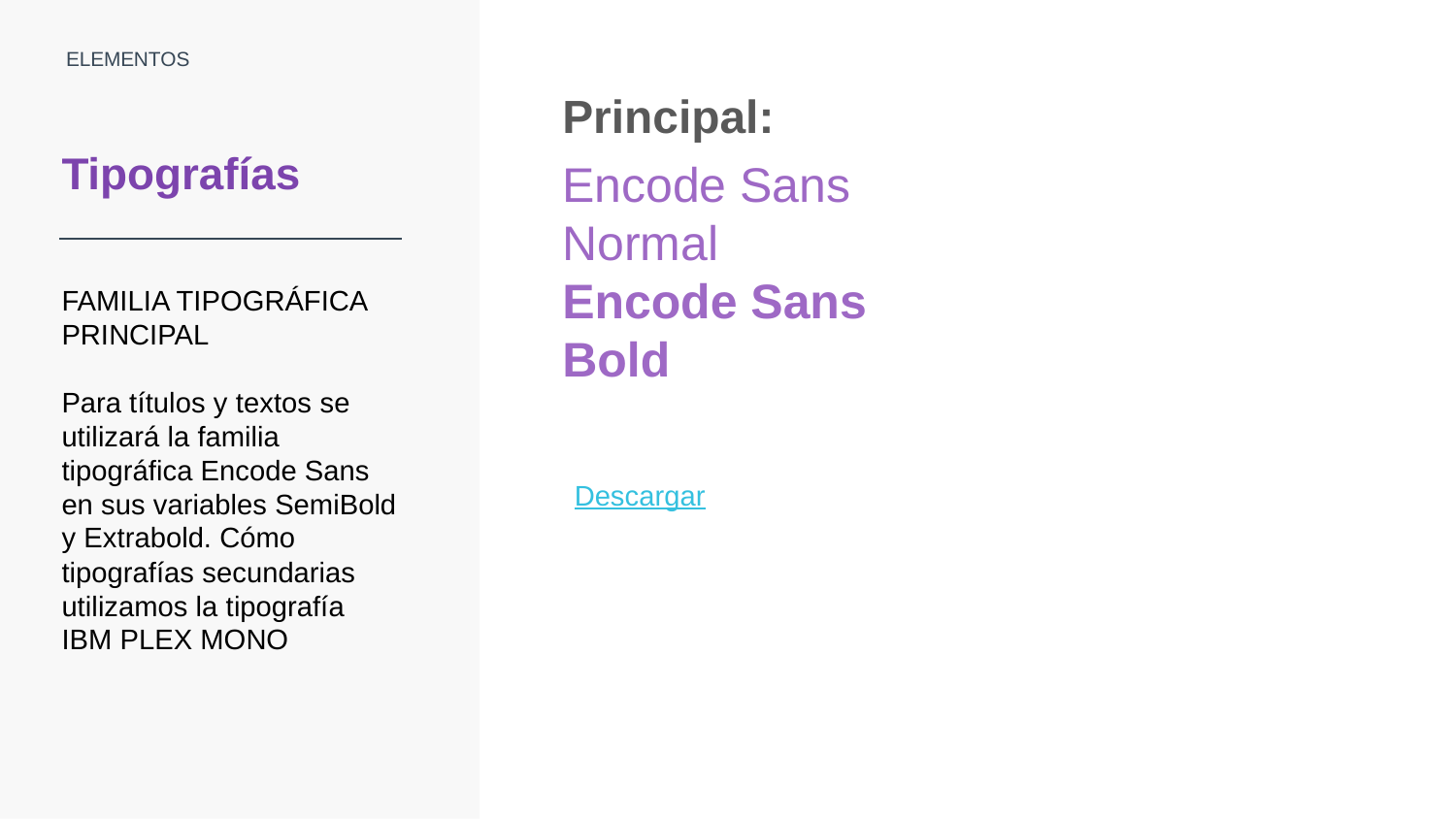

ELEMENTOS

Principal:
Tipografías
Encode Sans Normal
Encode Sans Bold

FAMILIA TIPOGRÁFICA
PRINCIPAL

Para títulos y textos se utilizará la familia tipográfica Encode Sans en sus variables SemiBold y Extrabold. Cómo tipografías secundarias utilizamos la tipografía IBM PLEX MONO

Descargar